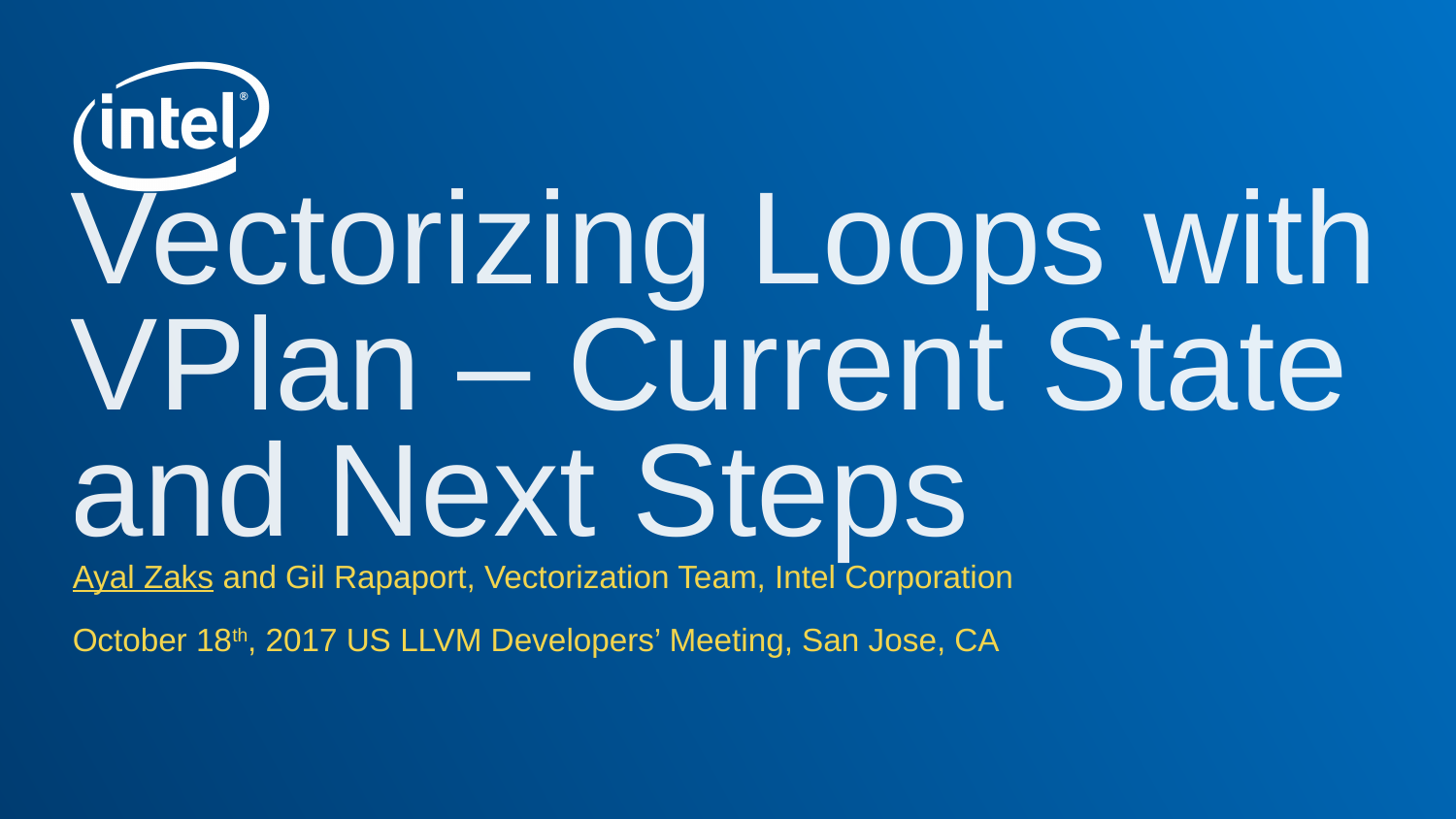

# Vectorizing Loops with VPlan – Current State and Next Steps
Ayal Zaks and Gil Rapaport, Vectorization Team, Intel Corporation
October 18th, 2017 US LLVM Developers’ Meeting, San Jose, CA